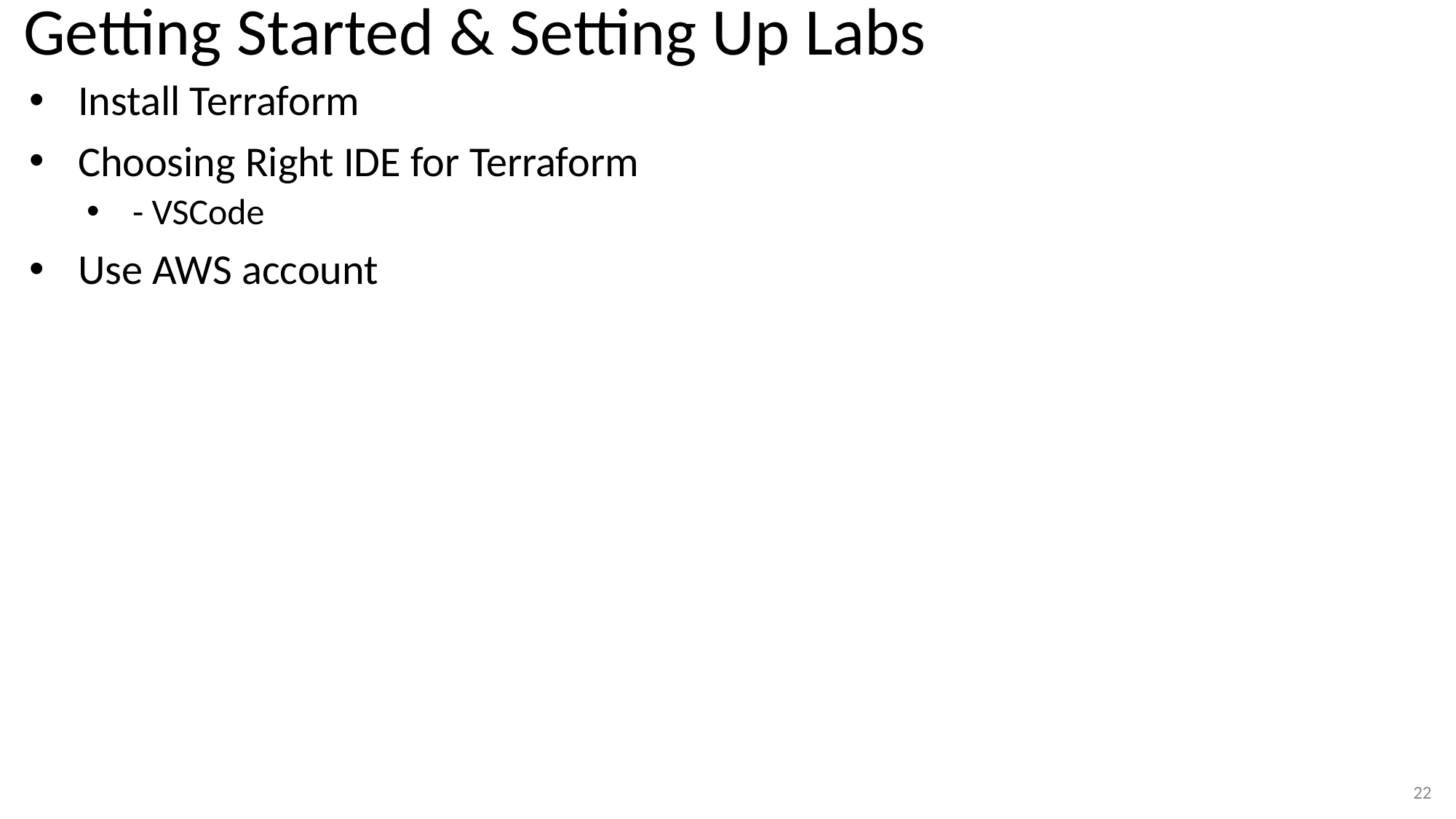

# Getting Started & Setting Up Labs
Install Terraform
Choosing Right IDE for Terraform
- VSCode
Use AWS account
22